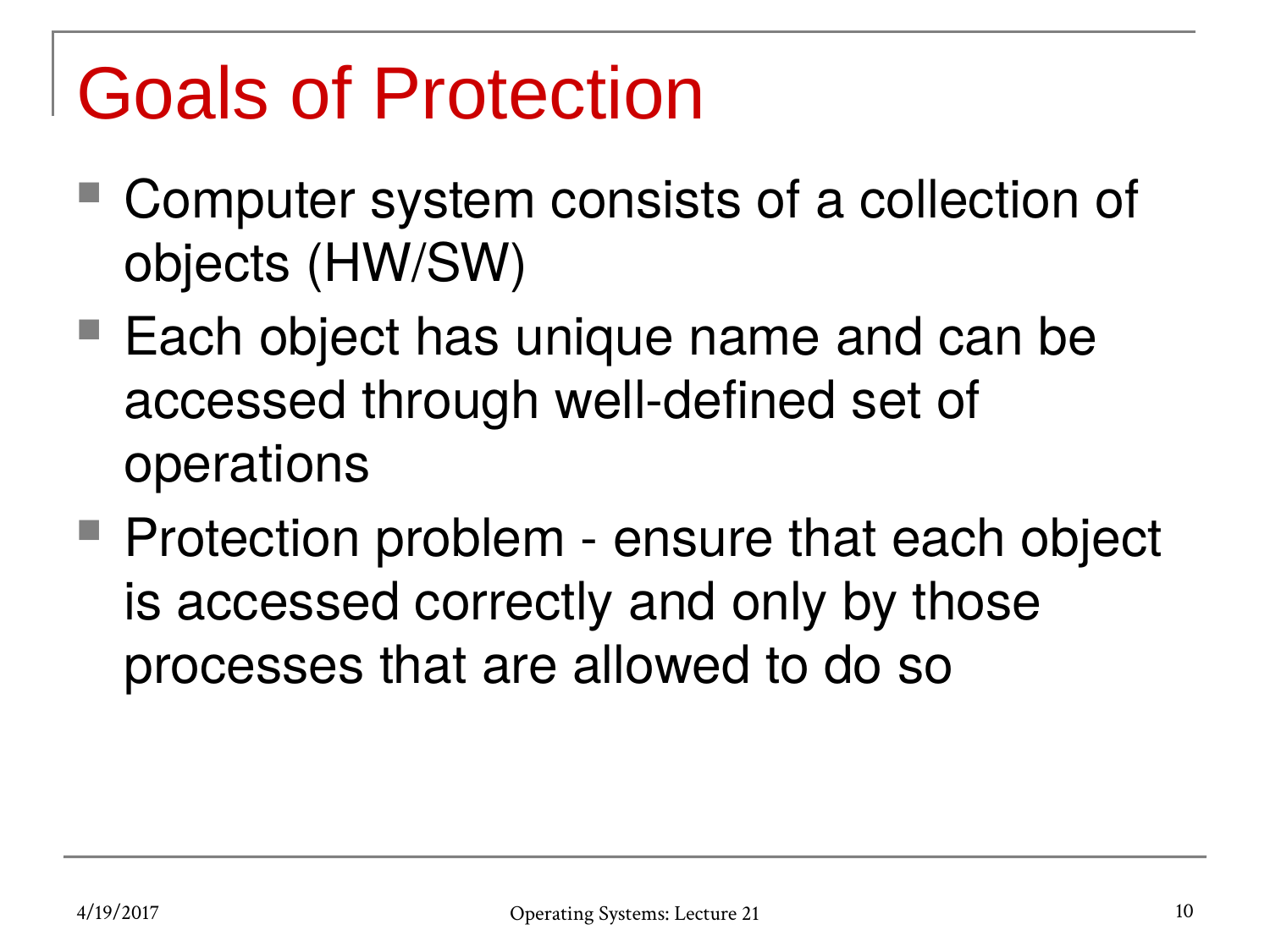

# Goals of Protection
Computer system consists of a collection of objects (HW/SW)
Each object has unique name and can be accessed through well-defined set of operations
Protection problem - ensure that each object is accessed correctly and only by those processes that are allowed to do so

4/19/2017
10
Operating Systems: Lecture 21